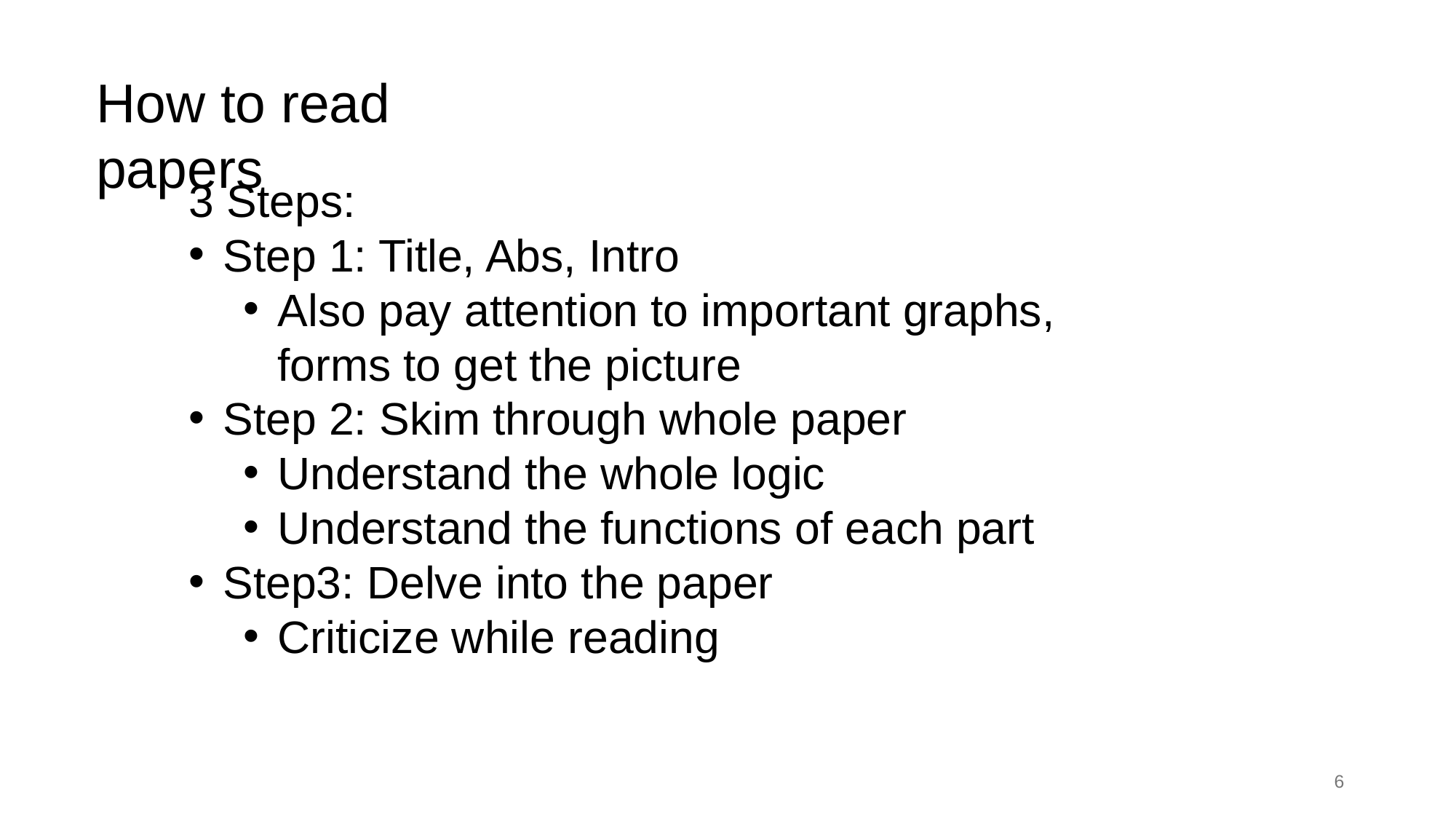

How to read papers
3 Steps:
Step 1: Title, Abs, Intro
Also pay attention to important graphs, forms to get the picture
Step 2: Skim through whole paper
Understand the whole logic
Understand the functions of each part
Step3: Delve into the paper
Criticize while reading

6